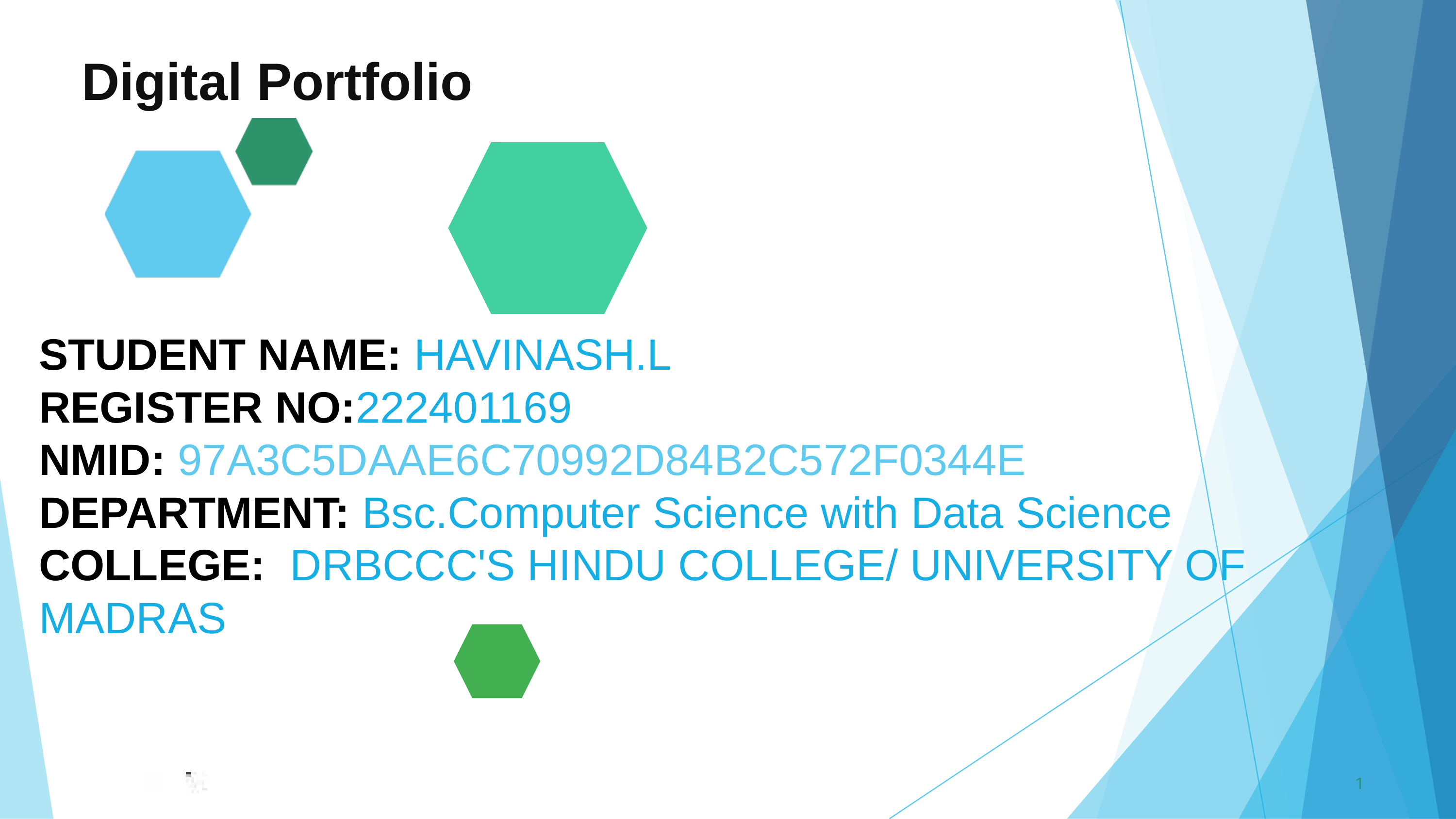

Digital Portfolio

STUDENT NAME: HAVINASH.L
REGISTER NO:222401169
NMID: 97A3C5DAAE6C70992D84B2C572F0344E
DEPARTMENT: Bsc.Computer Science with Data Science
COLLEGE:  DRBCCC'S HINDU COLLEGE/ UNIVERSITY OF MADRAS

1